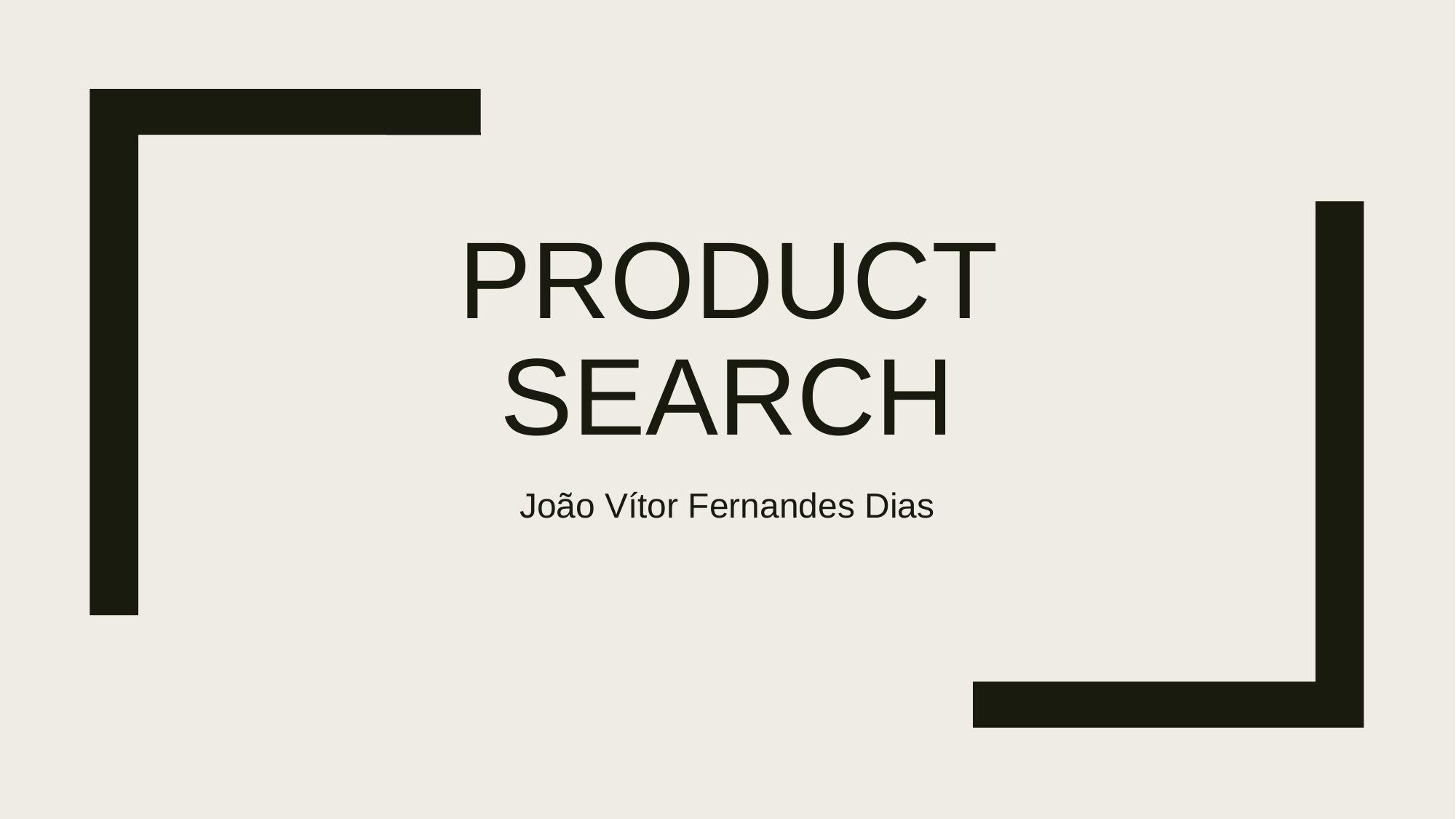

# Product Search
João Vítor Fernandes Dias